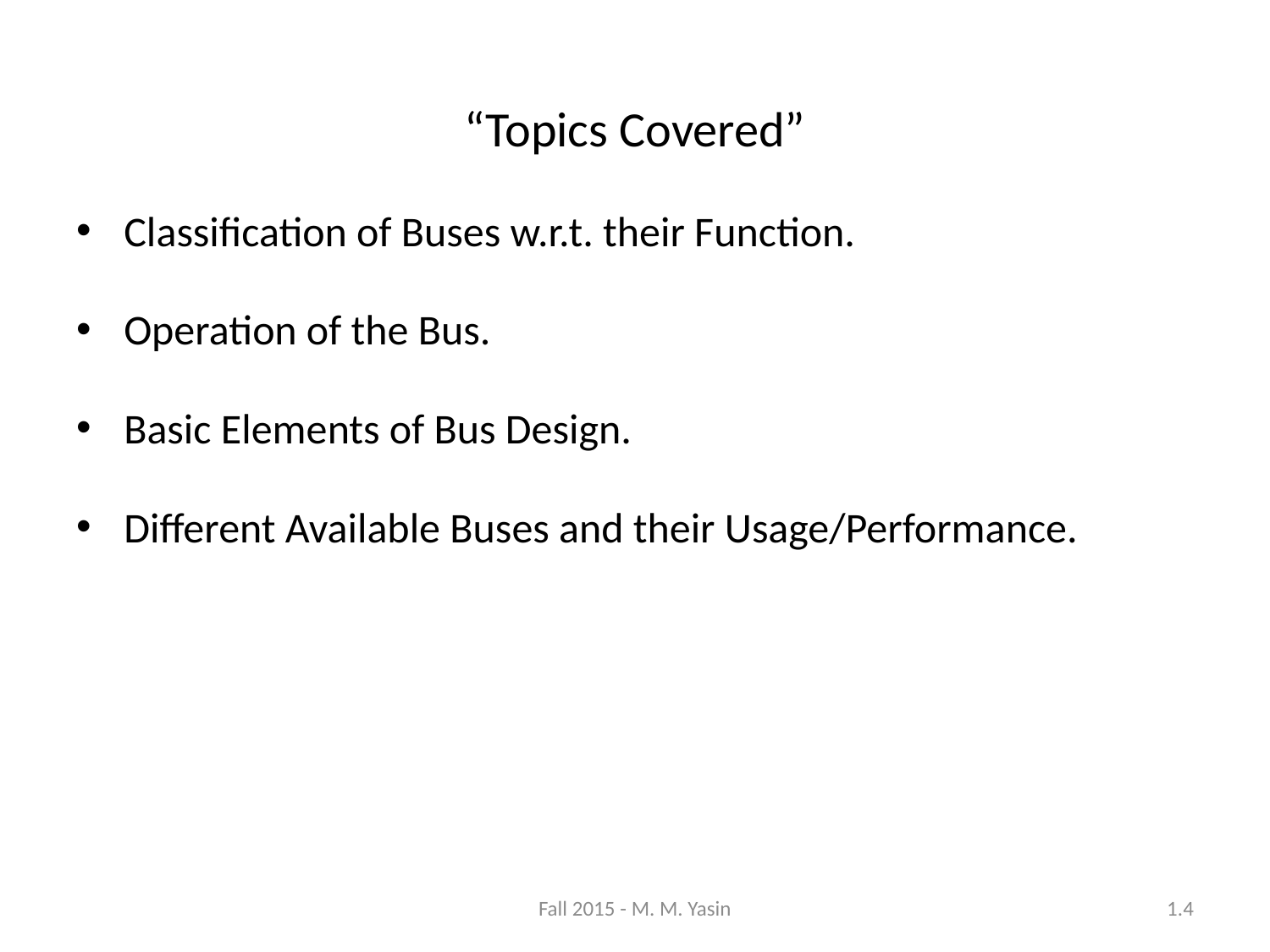

“Topics Covered”

Classification of Buses w.r.t. their Function.

Operation of the Bus.

Basic Elements of Bus Design.

Different Available Buses and their Usage/Performance.
Fall 2015 - M. M. Yasin
1.4